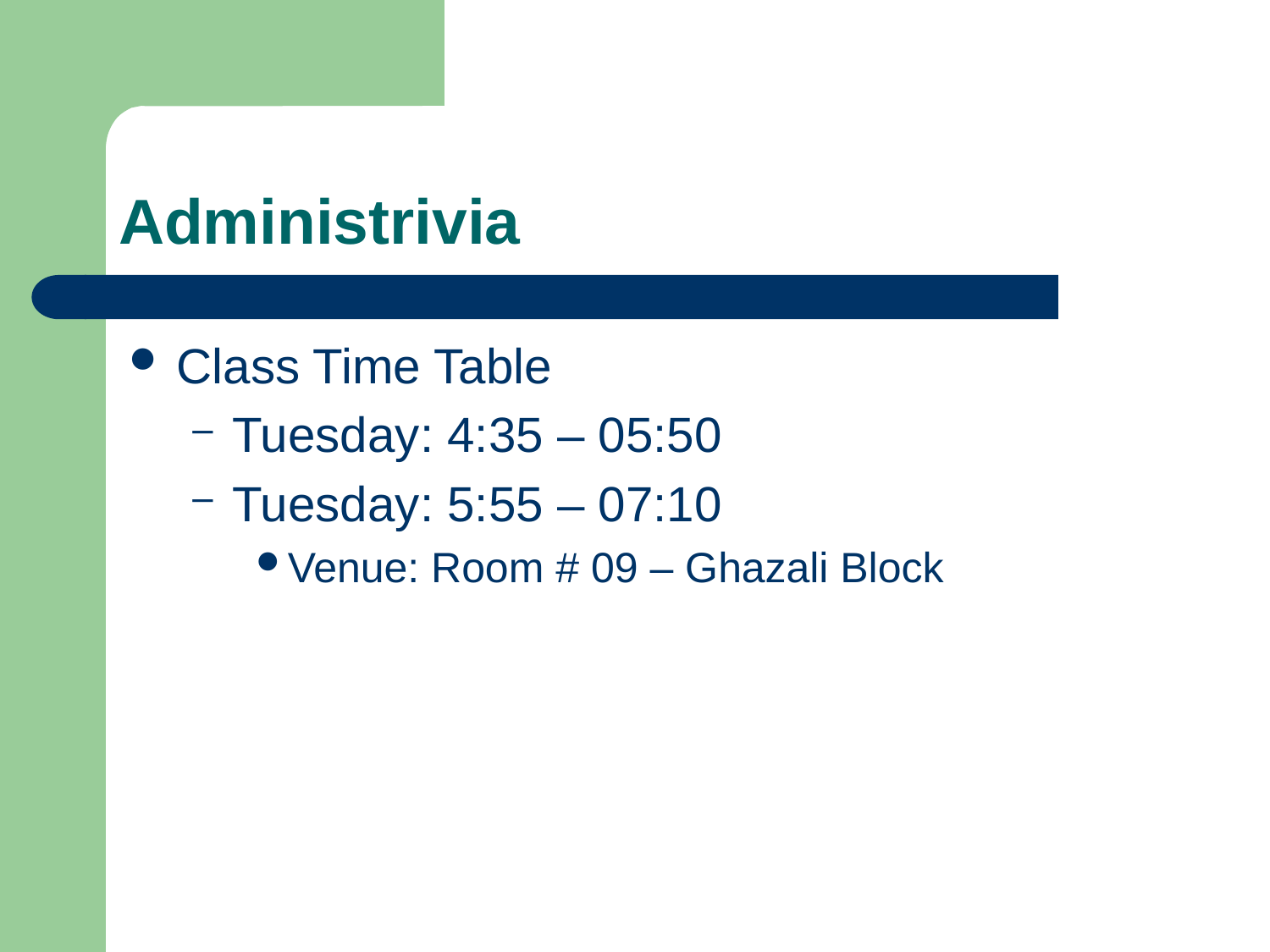

# Administrivia
Class Time Table
Tuesday: 4:35 – 05:50
Tuesday: 5:55 – 07:10
Venue: Room # 09 – Ghazali Block